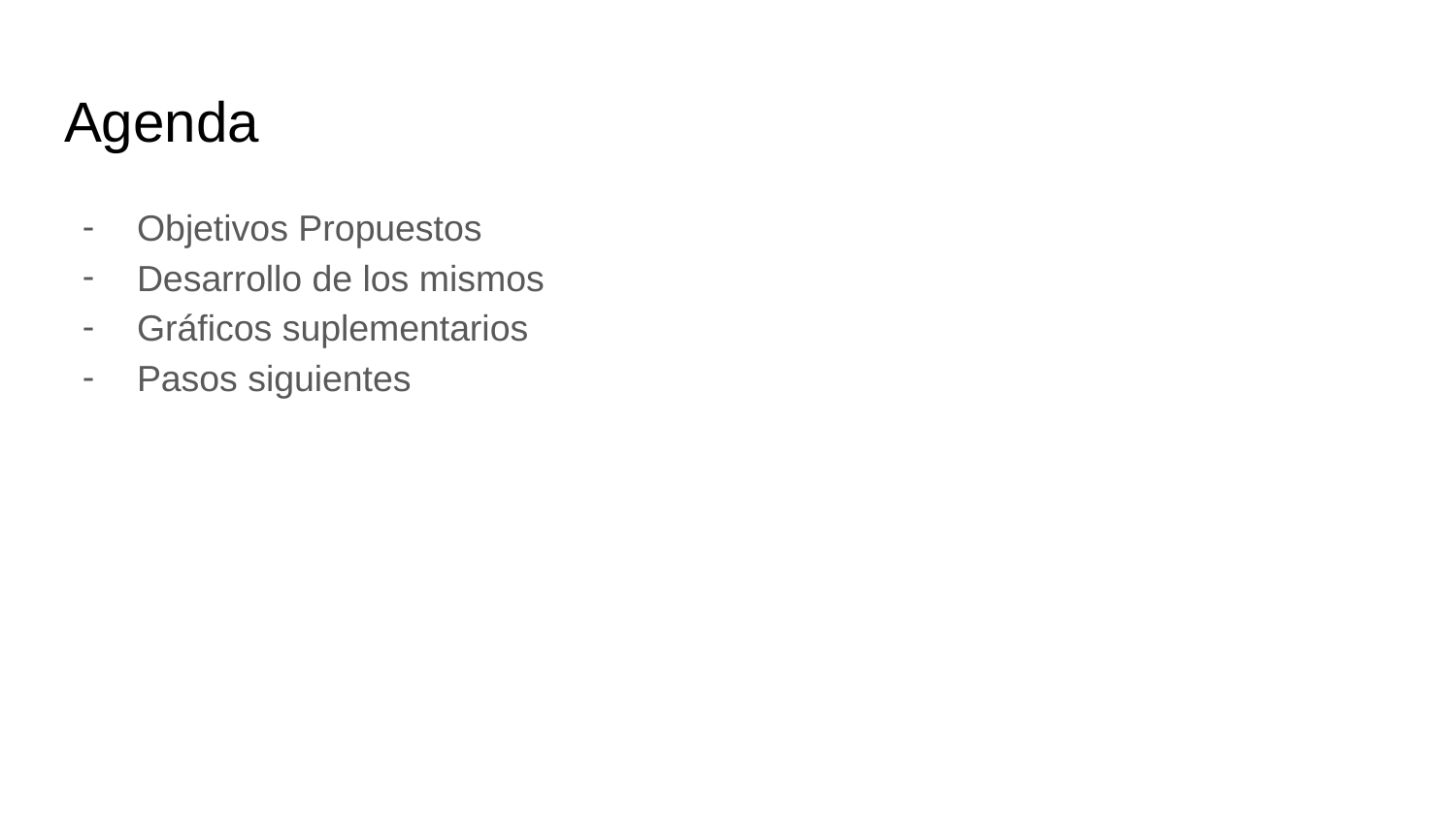

Agenda
Objetivos Propuestos
Desarrollo de los mismos
Gráficos suplementarios
Pasos siguientes